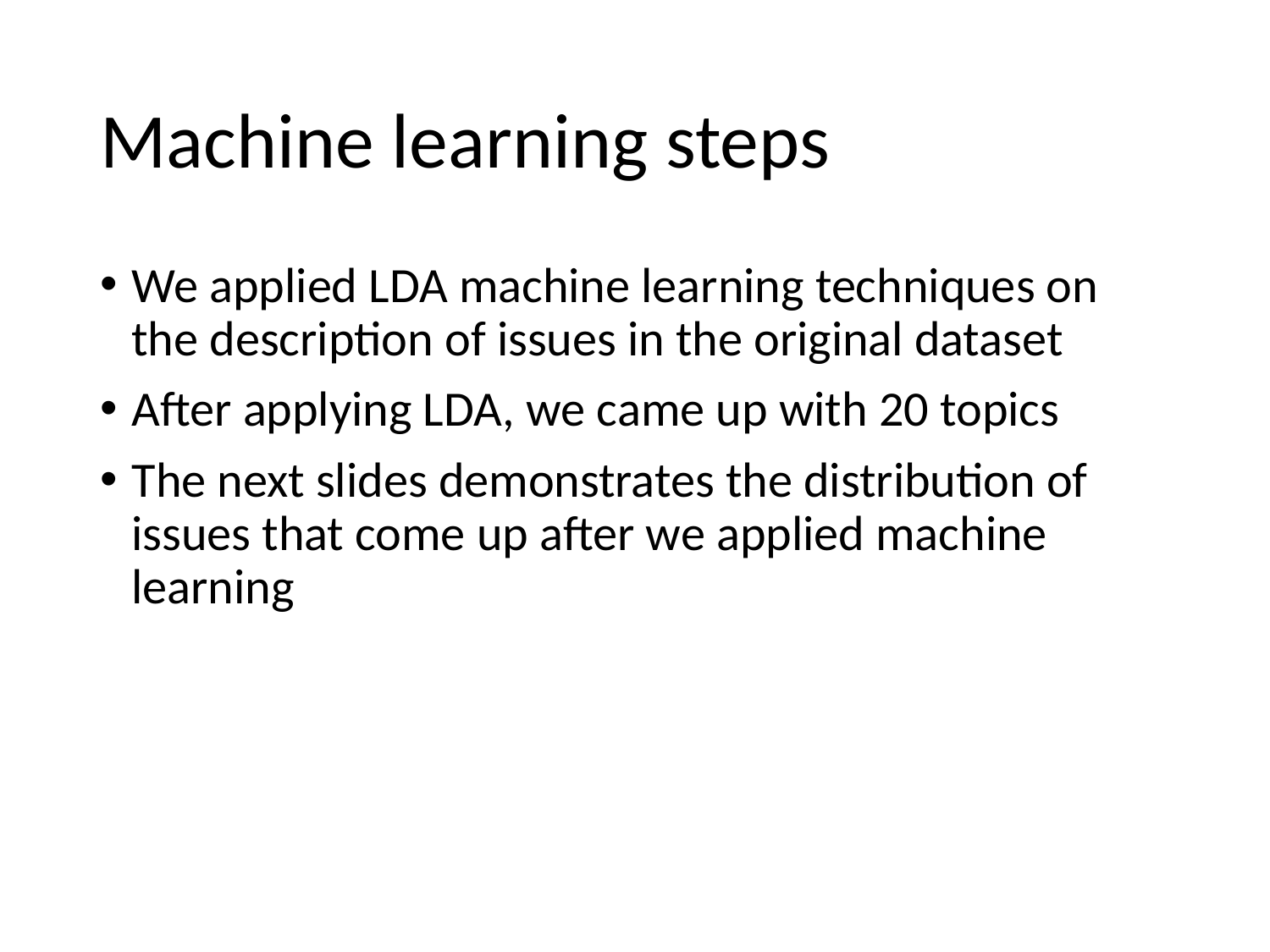

# Machine learning steps
We applied LDA machine learning techniques on the description of issues in the original dataset
After applying LDA, we came up with 20 topics
The next slides demonstrates the distribution of issues that come up after we applied machine learning